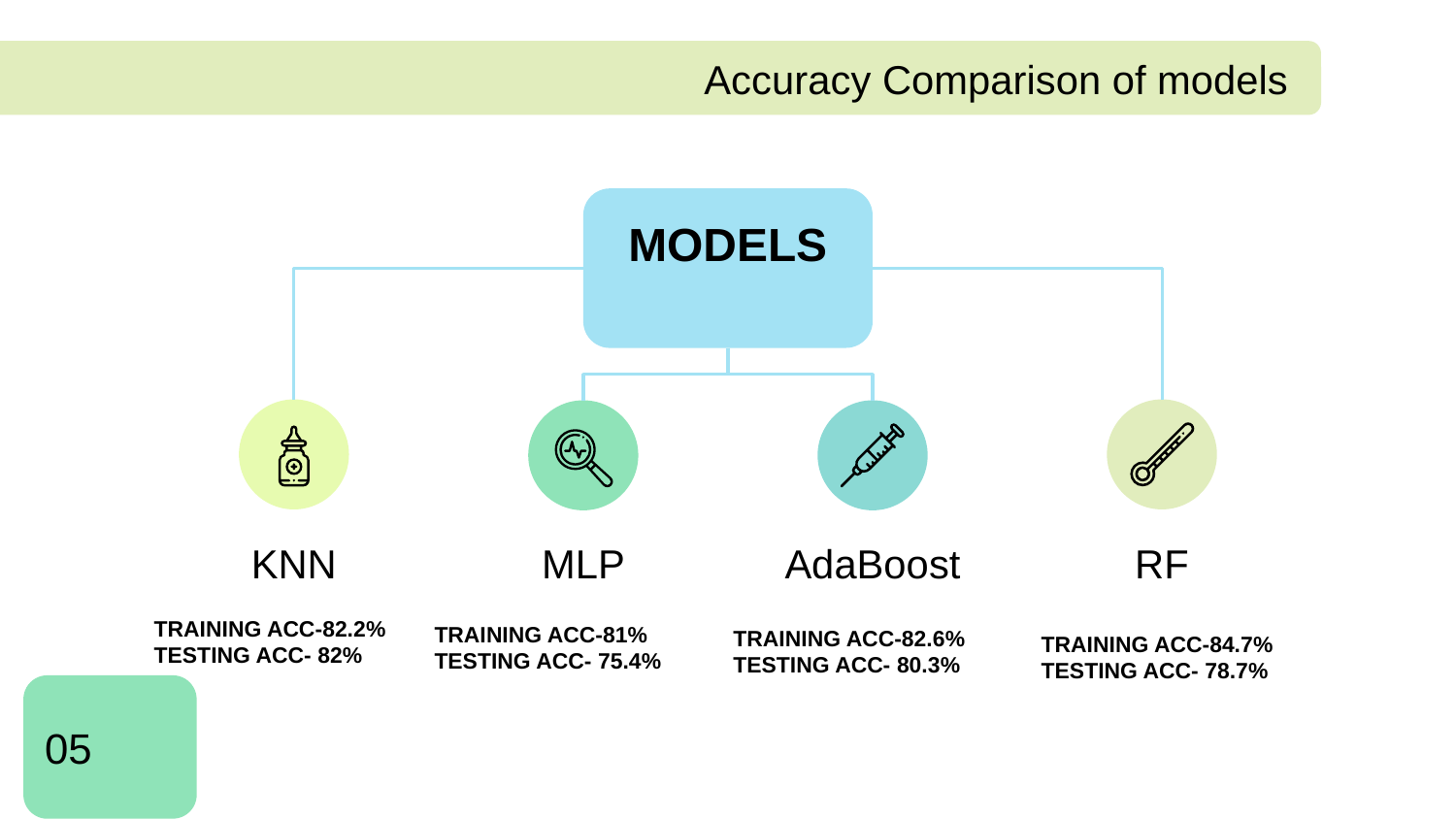

Accuracy Comparison of models

MODELS

# KNN
MLP
AdaBoost
RF
TRAINING ACC-82.2%
TESTING ACC- 82%
TRAINING ACC-81%
TESTING ACC- 75.4%

TRAINING ACC-82.6%
TESTING ACC- 80.3%

TRAINING ACC-84.7%
TESTING ACC- 78.7%
05